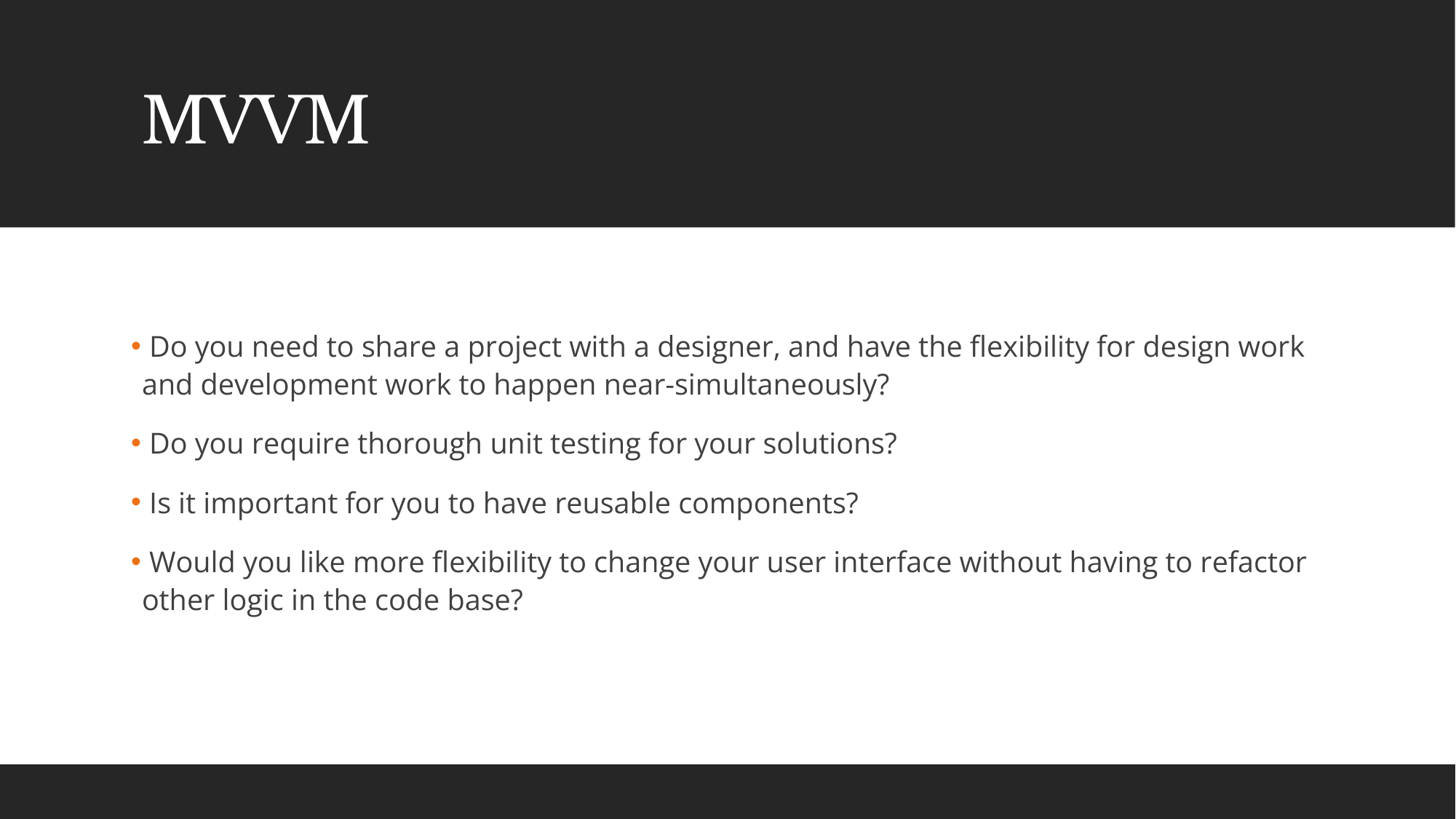

# MVVM
 Do you need to share a project with a designer, and have the flexibility for design work and development work to happen near-simultaneously?
 Do you require thorough unit testing for your solutions?
 Is it important for you to have reusable components?
 Would you like more flexibility to change your user interface without having to refactor other logic in the code base?